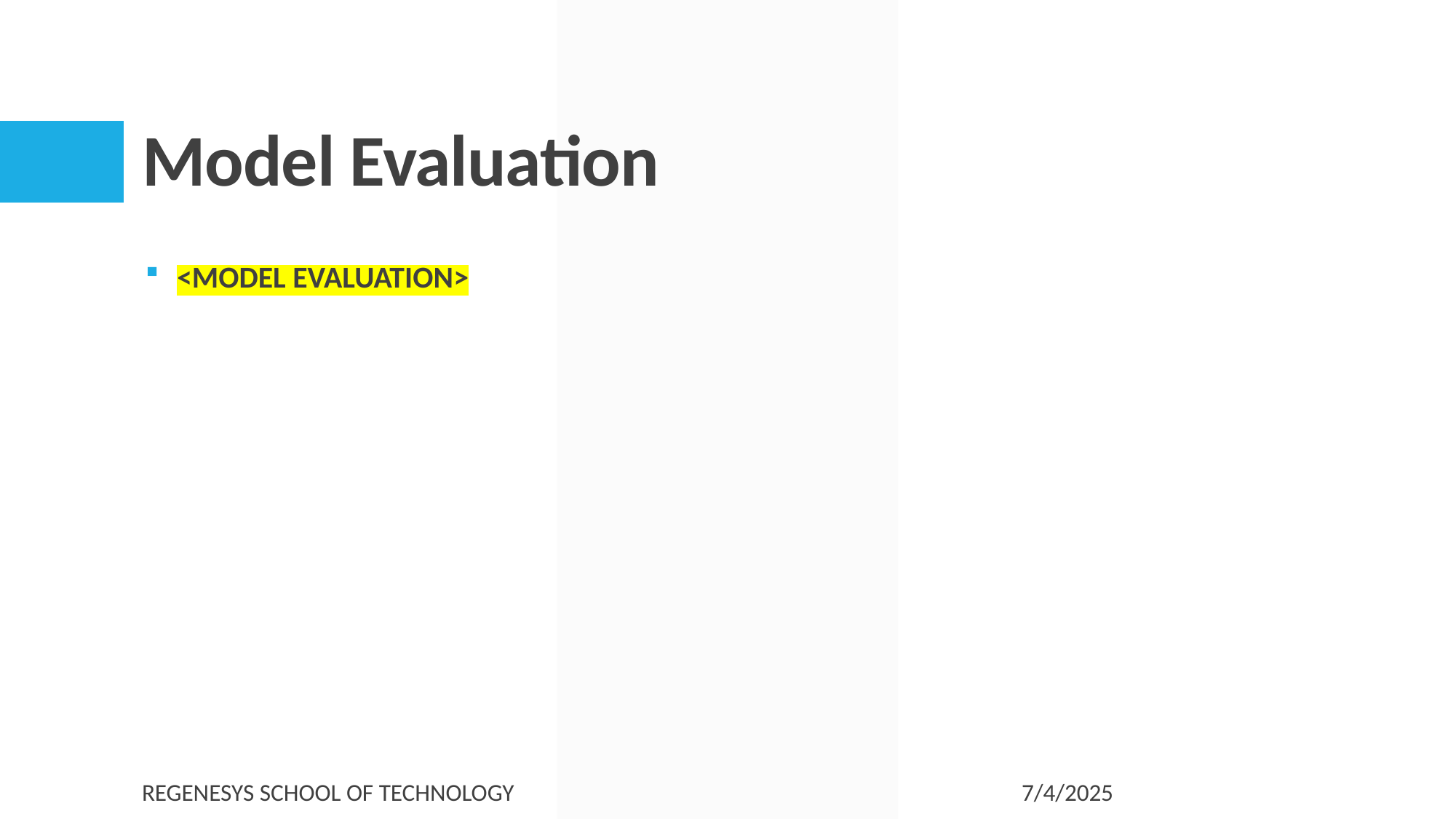

# Model Evaluation
<MODEL EVALUATION>
Regenesys School of Technology
7/4/2025